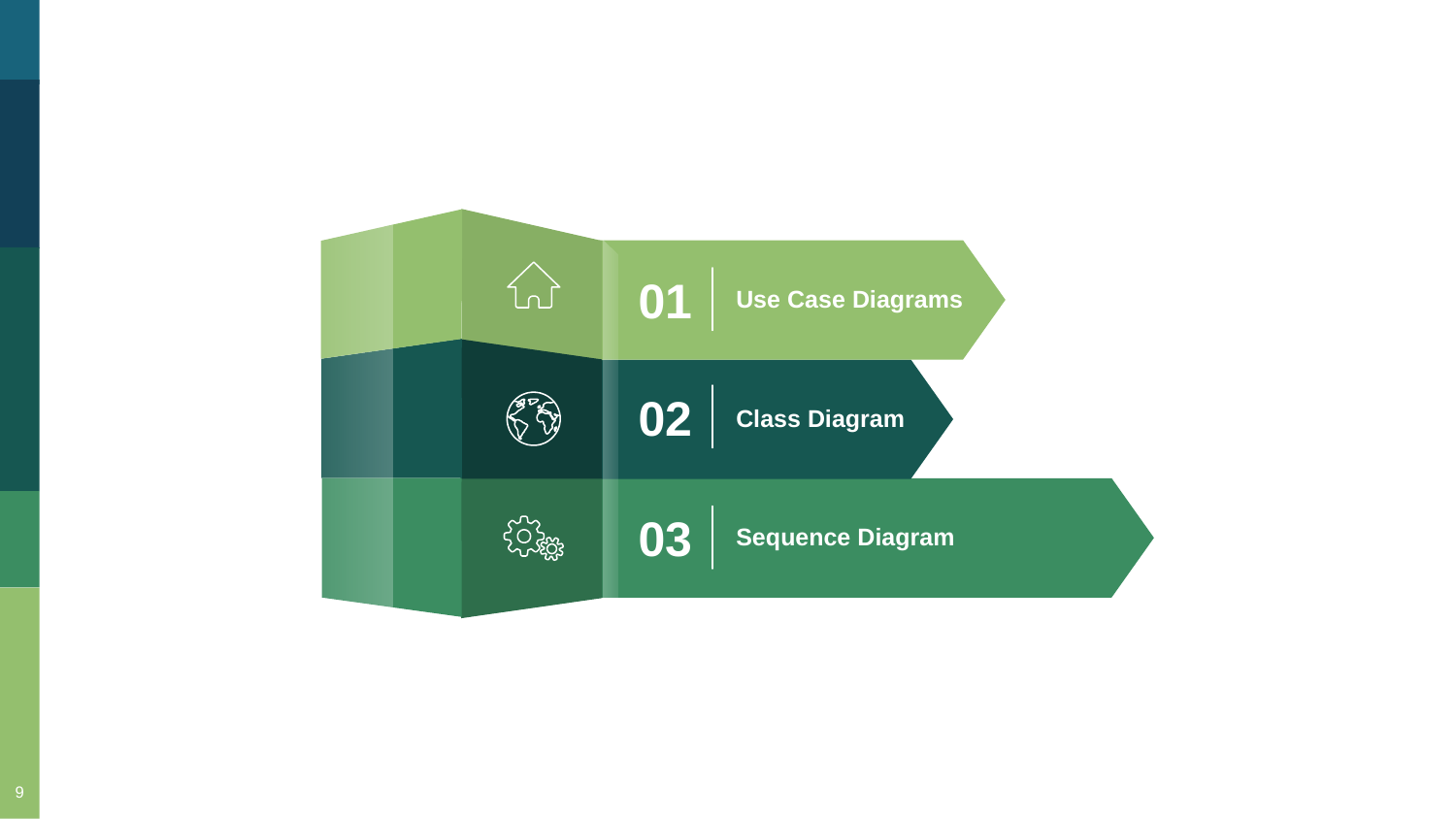

01
Use Case Diagrams

02
Class Diagram

Sequence Diagram
03

Text Title
Place your own text here
04

9